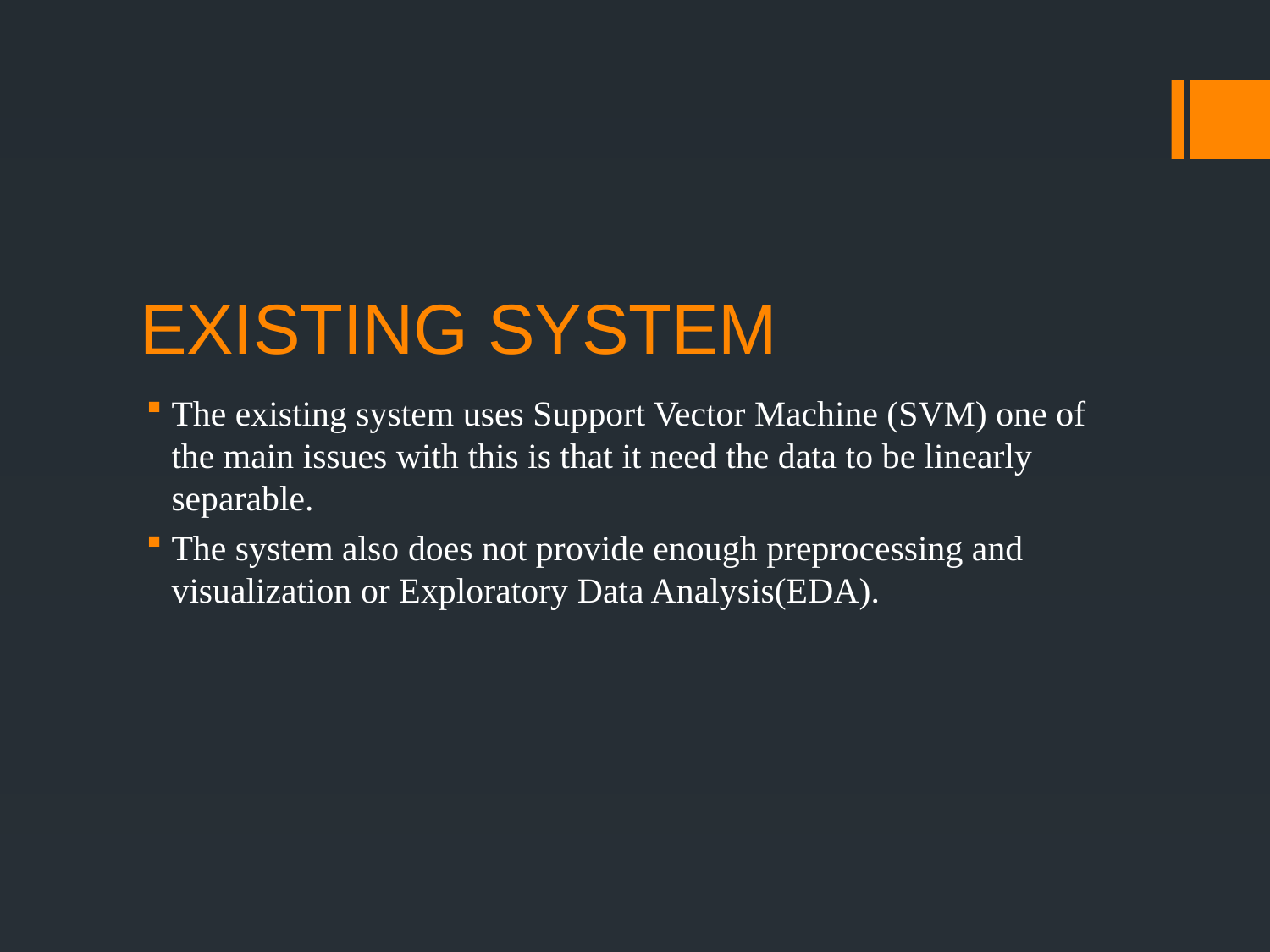

# EXISTING SYSTEM
The existing system uses Support Vector Machine (SVM) one of the main issues with this is that it need the data to be linearly separable.
The system also does not provide enough preprocessing and visualization or Exploratory Data Analysis(EDA).